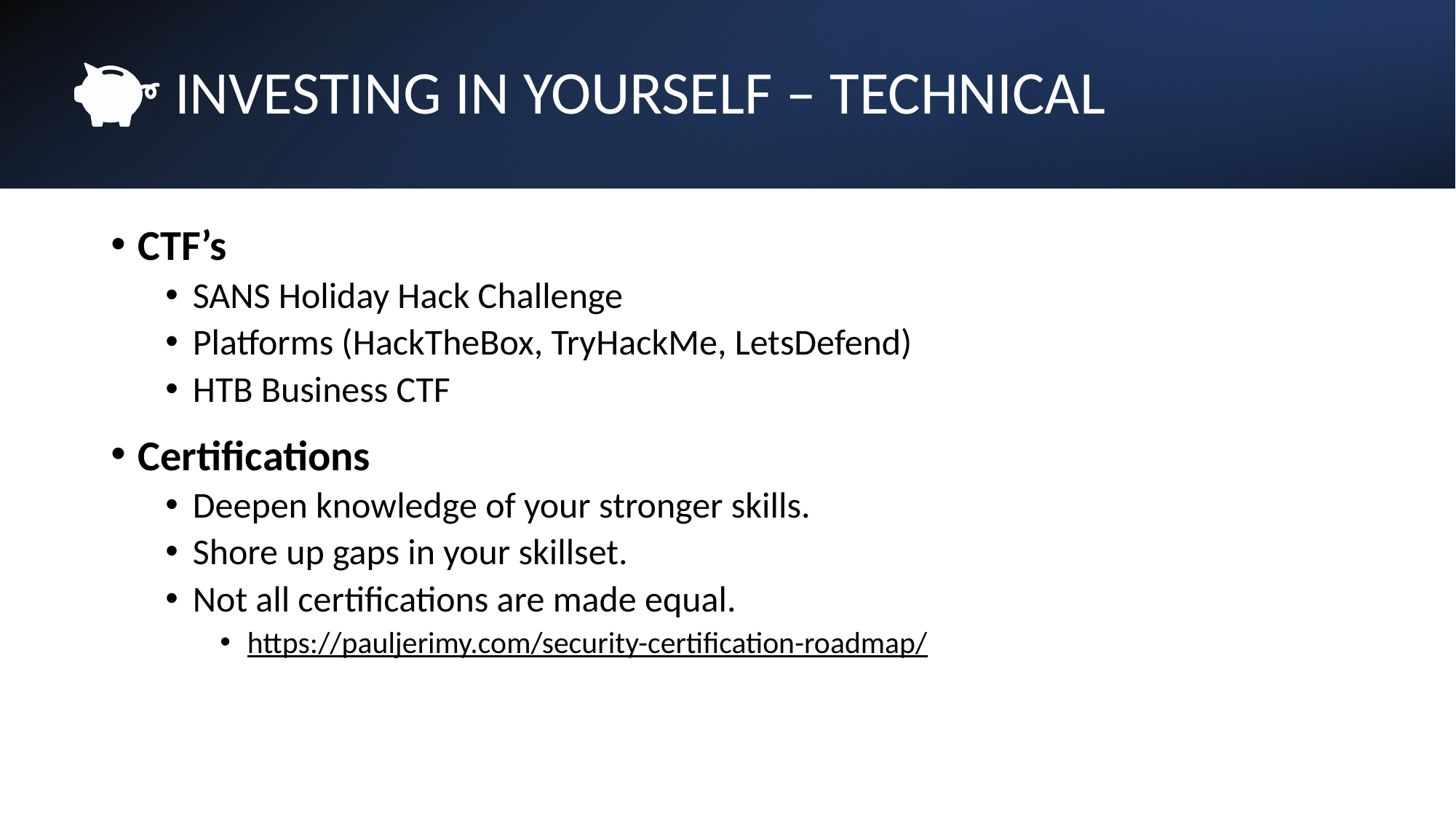

# Investing in yourself – Technical

CTF’s
SANS Holiday Hack Challenge
Platforms (HackTheBox, TryHackMe, LetsDefend)
HTB Business CTF
Certifications
Deepen knowledge of your stronger skills.
Shore up gaps in your skillset.
Not all certifications are made equal.
https://pauljerimy.com/security-certification-roadmap/